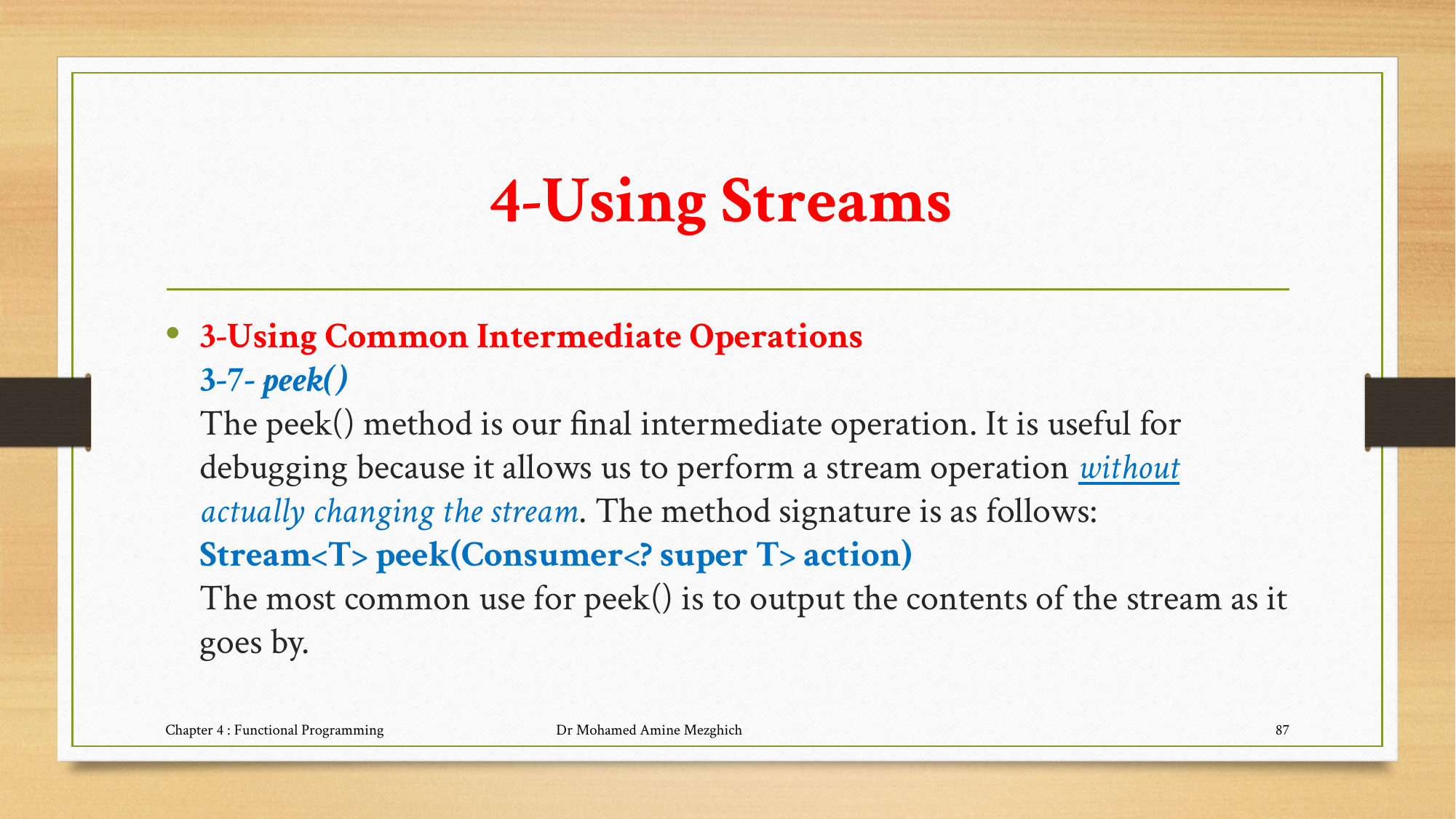

# 4-Using Streams
3-Using Common Intermediate Operations
3-7- peek()
The peek() method is our final intermediate operation. It is useful for debugging because it allows us to perform a stream operation without actually changing the stream. The method signature is as follows:
Stream<T> peek(Consumer<? super T> action)
The most common use for peek() is to output the contents of the stream as it goes by.
Chapter 4 : Functional Programming                                                  Dr Mohamed Amine Mezghich
87